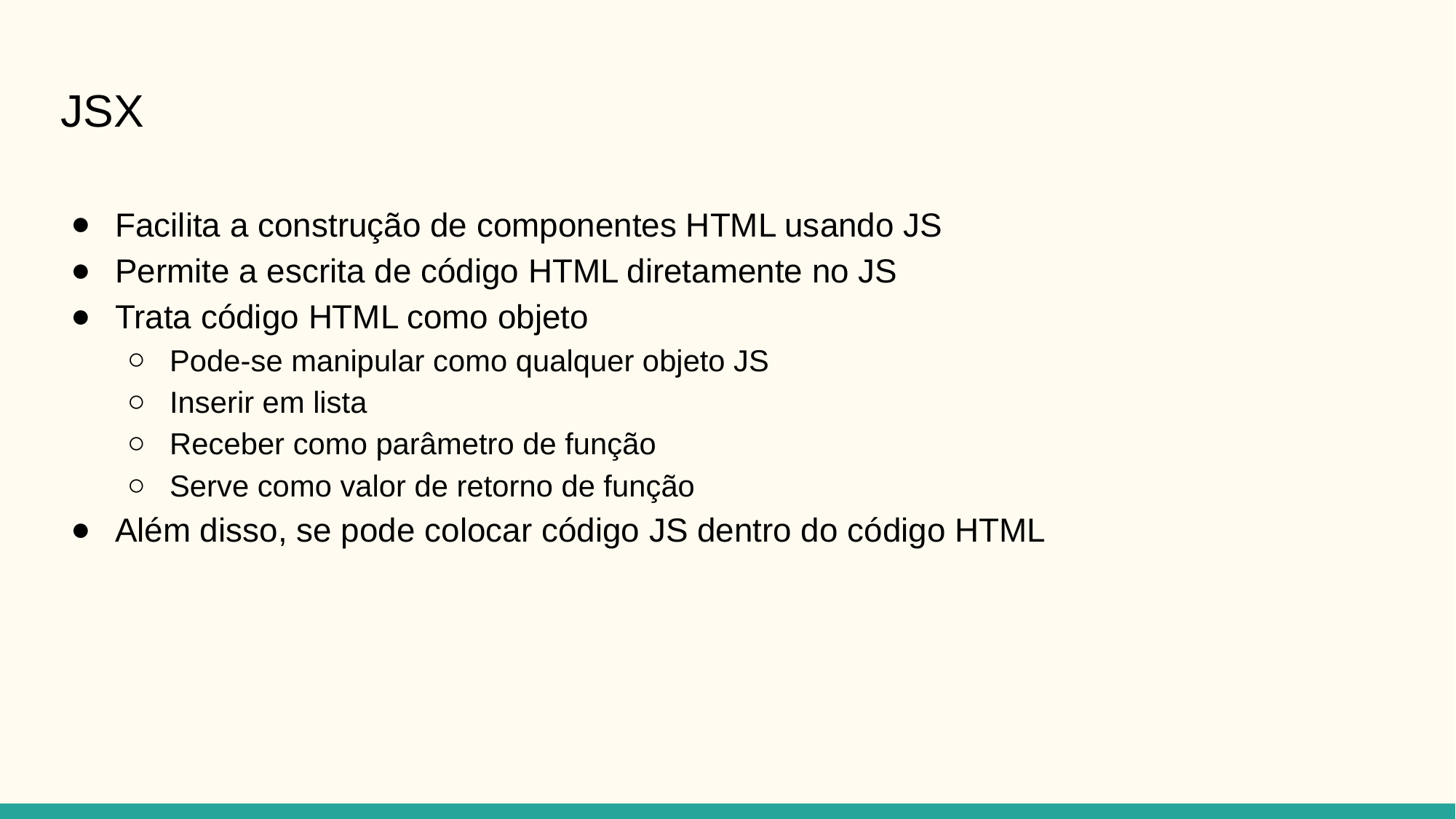

# JSX
Facilita a construção de componentes HTML usando JS
Permite a escrita de código HTML diretamente no JS
Trata código HTML como objeto
Pode-se manipular como qualquer objeto JS
Inserir em lista
Receber como parâmetro de função
Serve como valor de retorno de função
Além disso, se pode colocar código JS dentro do código HTML